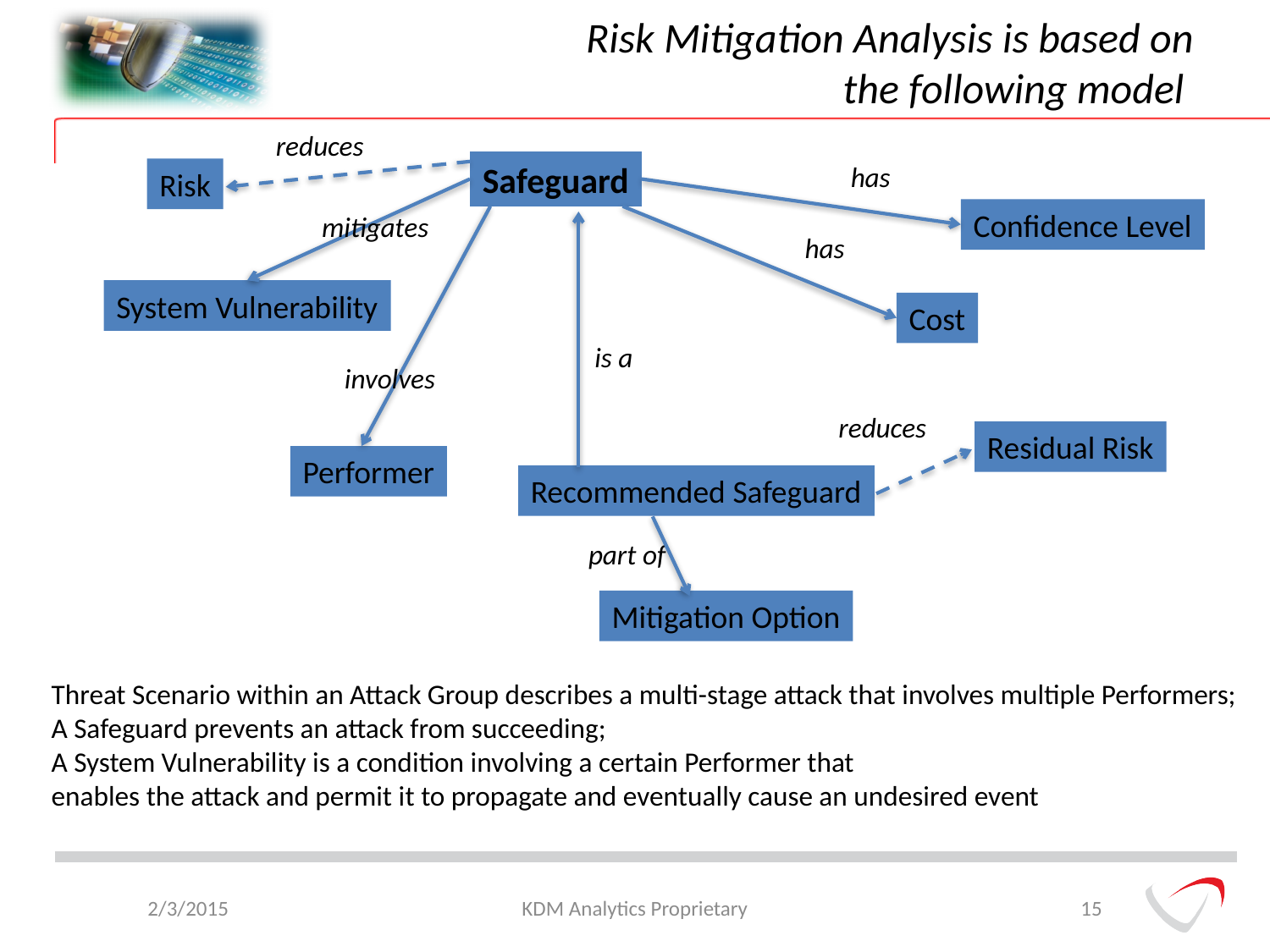

# Risk Mitigation Analysis is based on the following model
reduces
Safeguard
has
Risk
Confidence Level
mitigates
has
System Vulnerability
Cost
is a
involves
reduces
Residual Risk
Performer
Recommended Safeguard
part of
Mitigation Option
Threat Scenario within an Attack Group describes a multi-stage attack that involves multiple Performers;
A Safeguard prevents an attack from succeeding;
A System Vulnerability is a condition involving a certain Performer that
enables the attack and permit it to propagate and eventually cause an undesired event